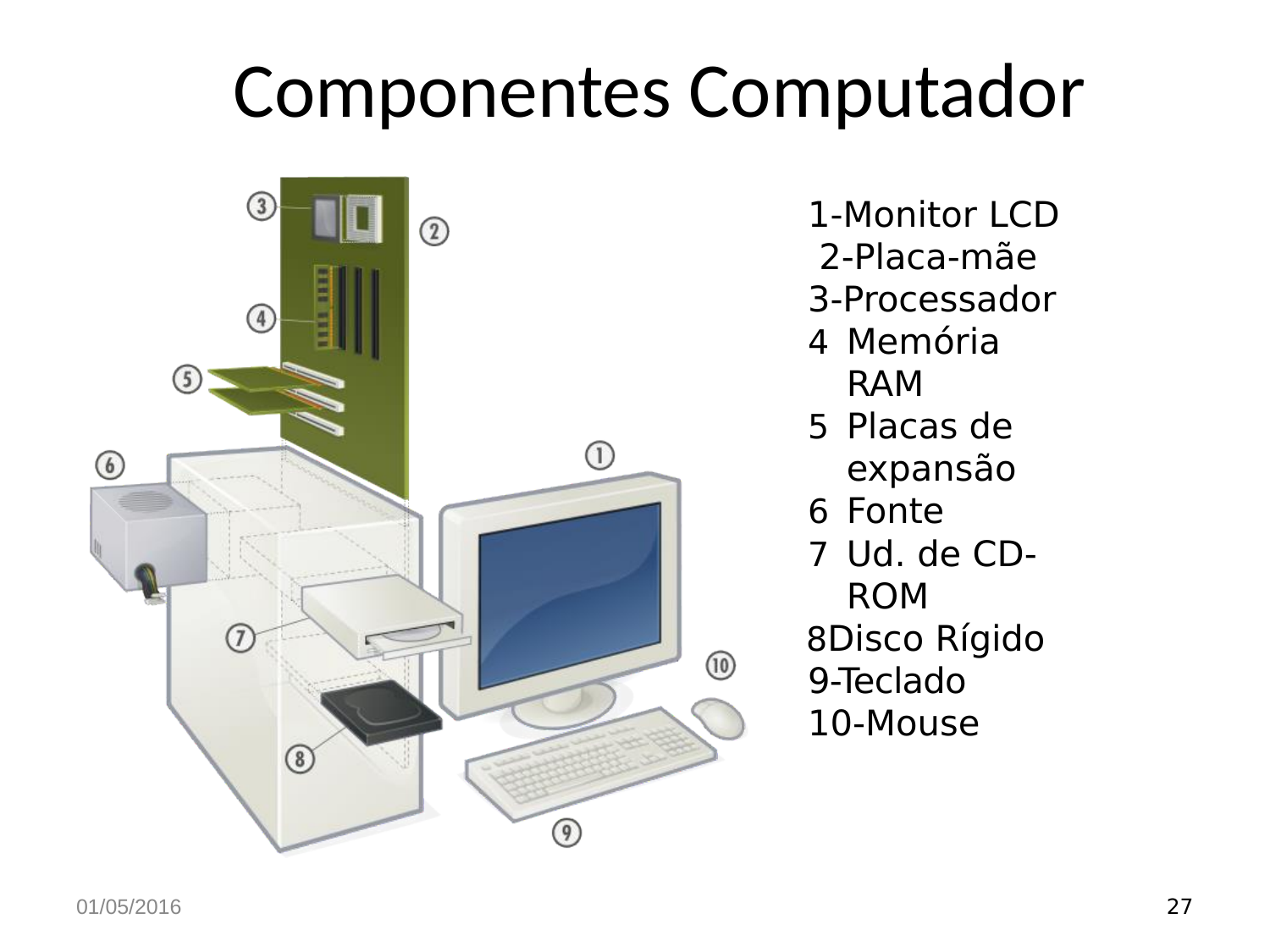

# Componentes Computador

1-Monitor LCD  2-Placa-mãe  3-Processador
Memória RAM
Placas de expansão
Fonte
Ud. de CD-ROM
Disco Rígido  9-Teclado
10-Mouse
27
01/05/2016